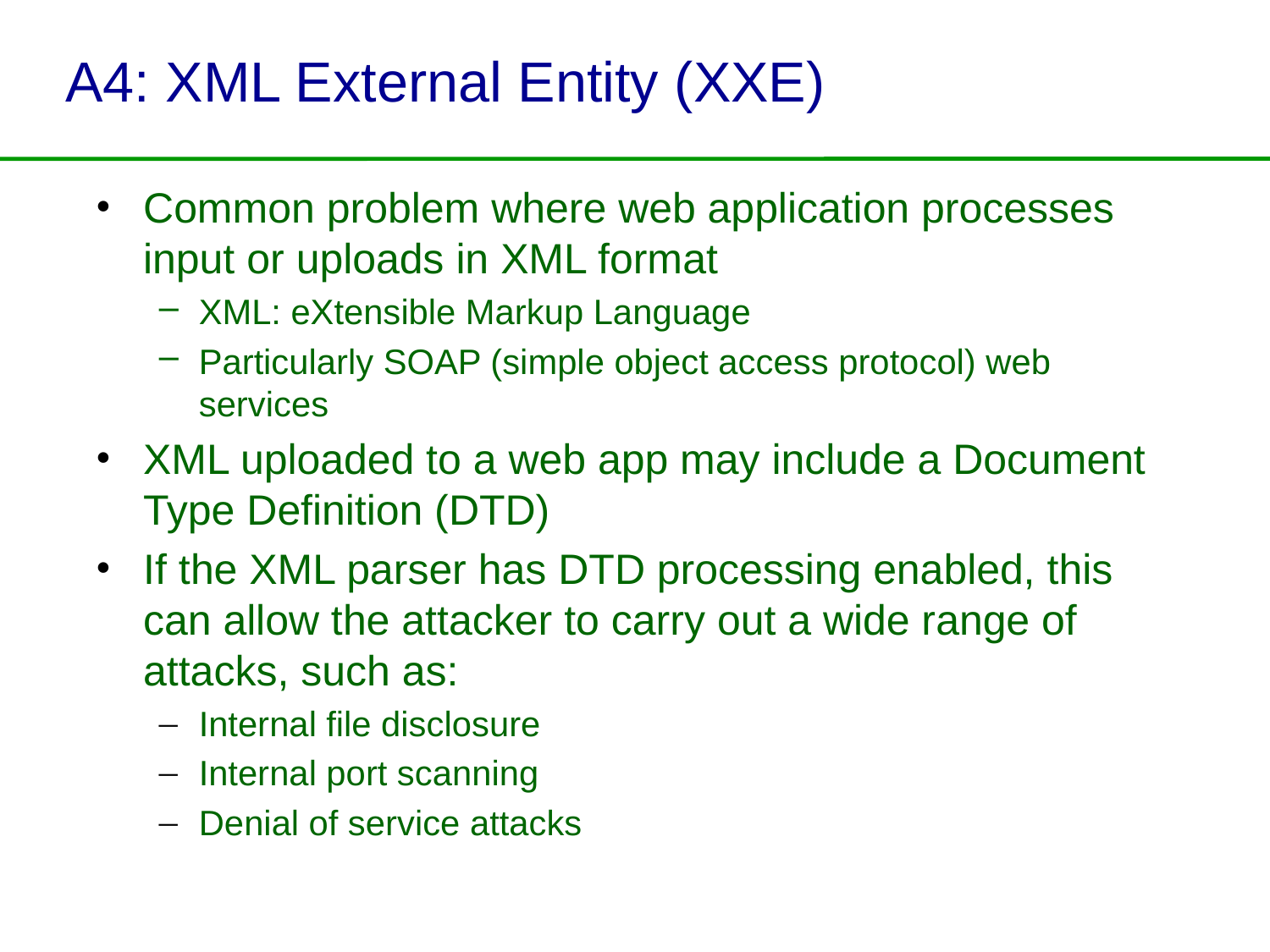

# A4: XML External Entity (XXE)
Common problem where web application processes input or uploads in XML format
XML: eXtensible Markup Language
Particularly SOAP (simple object access protocol) web services
XML uploaded to a web app may include a Document Type Definition (DTD)
If the XML parser has DTD processing enabled, this can allow the attacker to carry out a wide range of attacks, such as:
Internal file disclosure
Internal port scanning
Denial of service attacks